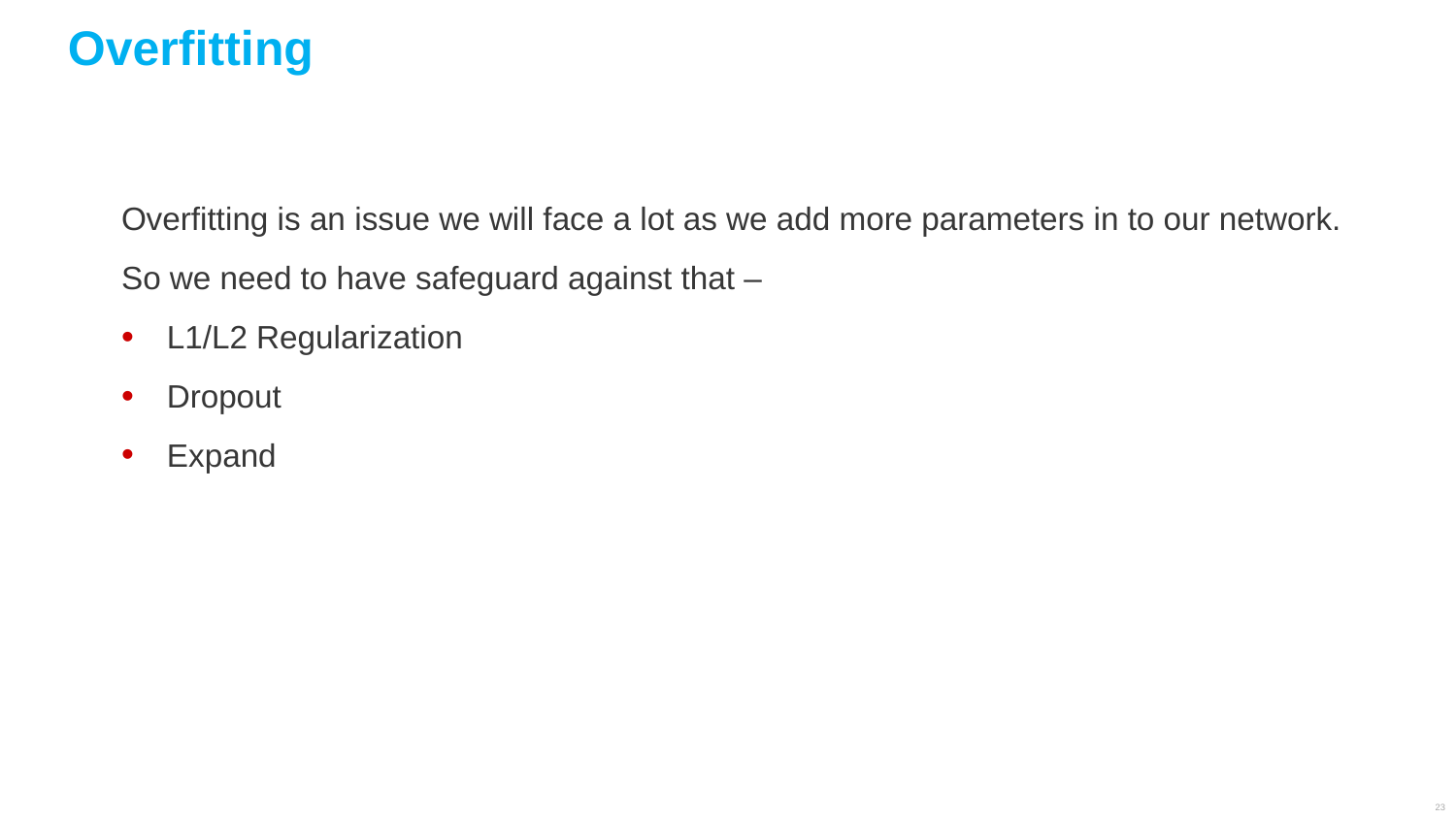

Overfitting
Overfitting is an issue we will face a lot as we add more parameters in to our network.
So we need to have safeguard against that –
L1/L2 Regularization
Dropout
Expand

23